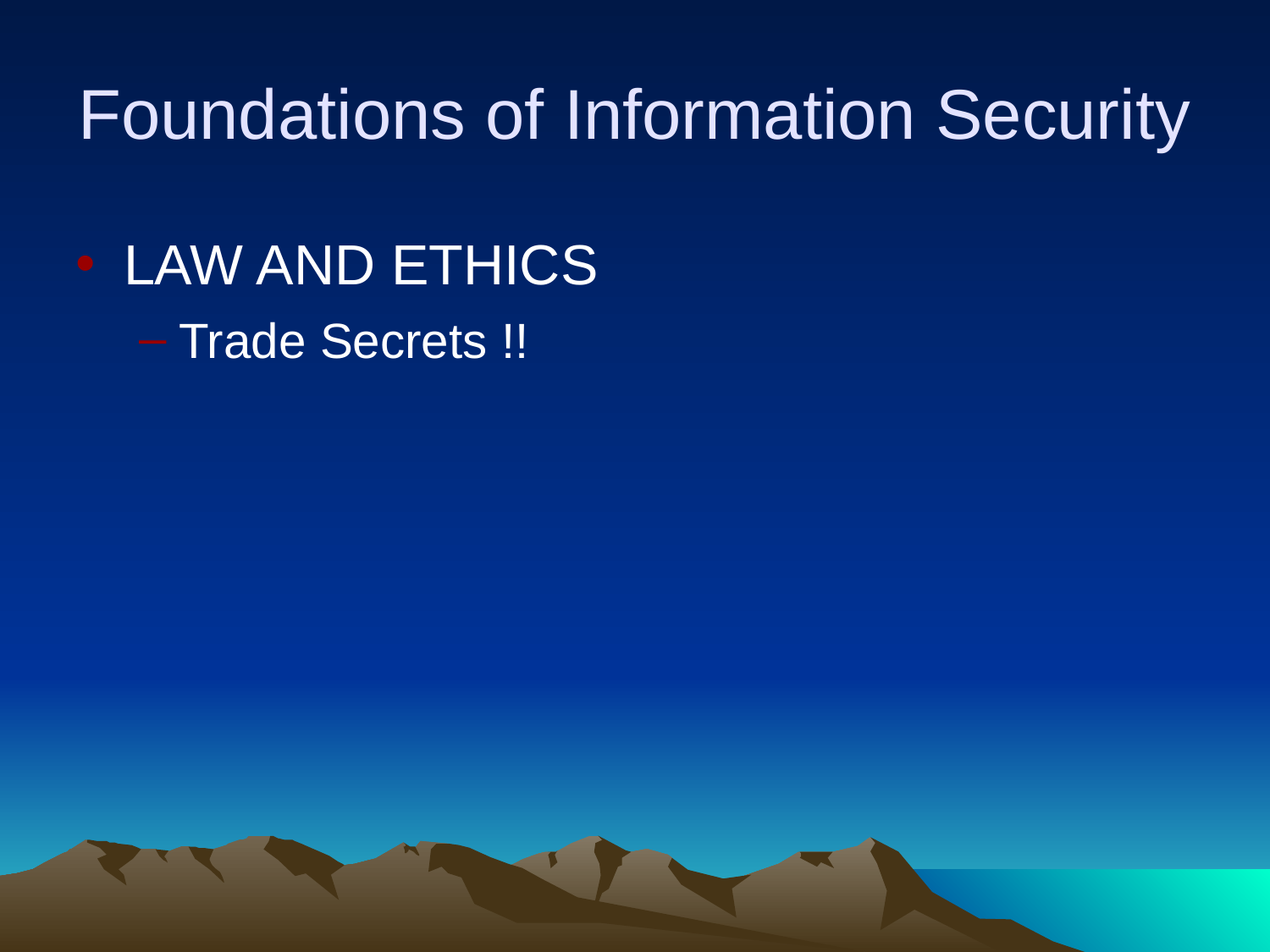

# Foundations of Information Security
LAW AND ETHICS
Trade Secrets !!